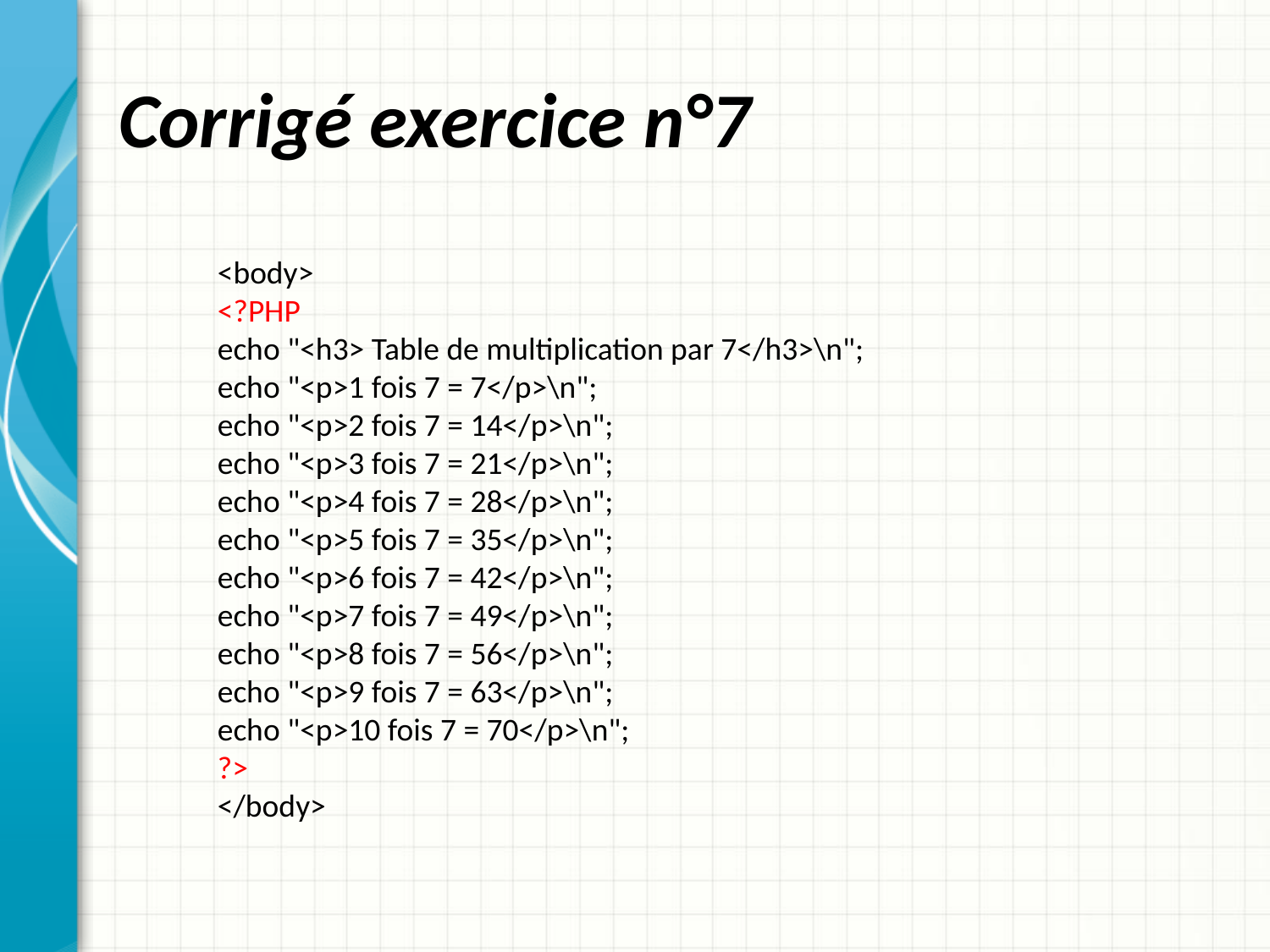

# Corrigé exercice n°7
<body>
<?PHP
echo "<h3> Table de multiplication par 7</h3>\n";
echo "<p>1 fois 7 = 7</p>\n";
echo "<p>2 fois 7 = 14</p>\n";
echo "<p>3 fois 7 = 21</p>\n";
echo "<p>4 fois 7 = 28</p>\n";
echo "<p>5 fois 7 = 35</p>\n";
echo "<p>6 fois 7 = 42</p>\n";
echo "<p>7 fois 7 = 49</p>\n";
echo "<p>8 fois 7 = 56</p>\n";
echo "<p>9 fois 7 = 63</p>\n";
echo "<p>10 fois 7 = 70</p>\n";
?>
</body>